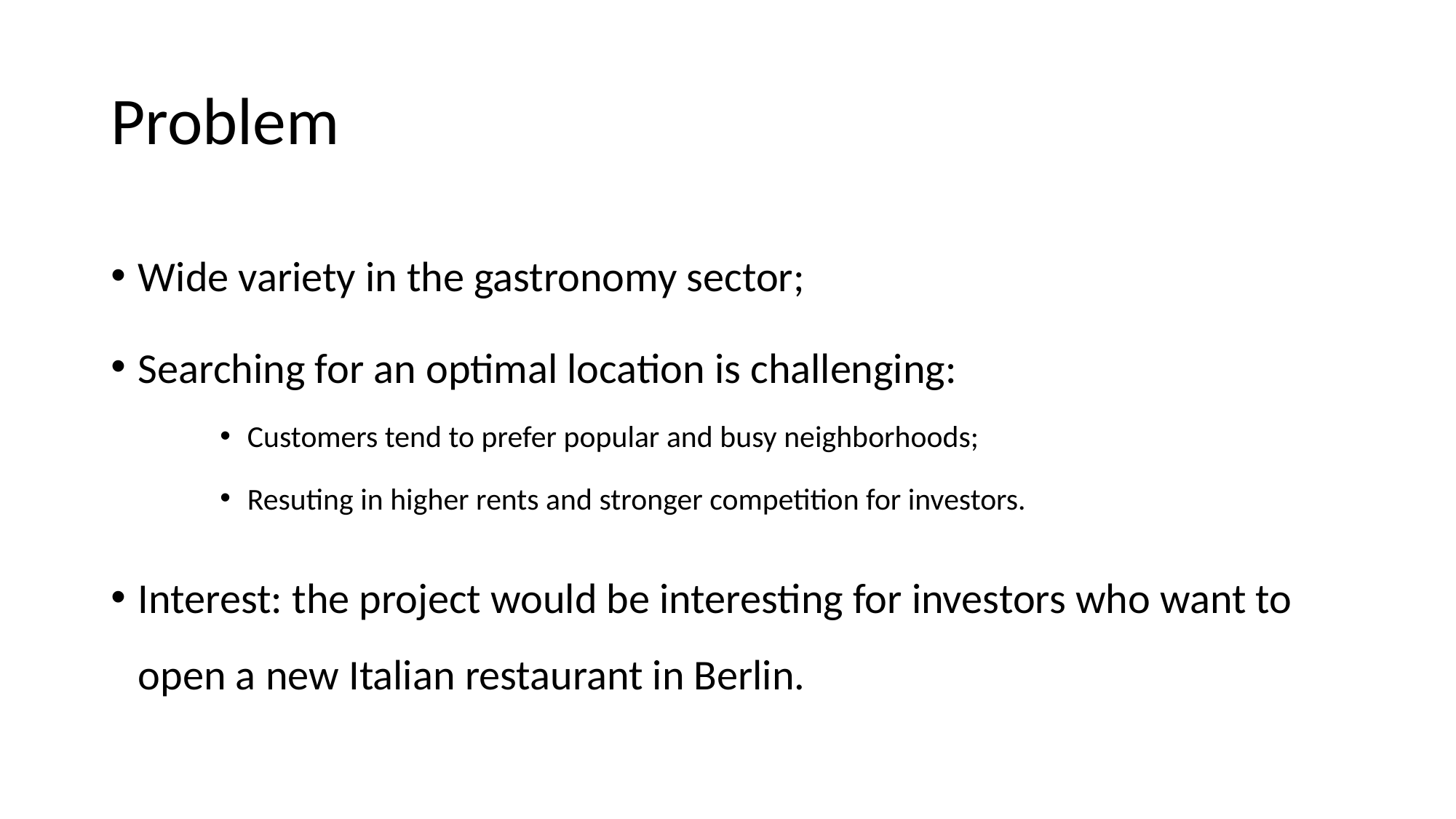

# Problem
Wide variety in the gastronomy sector;
Searching for an optimal location is challenging:
Customers tend to prefer popular and busy neighborhoods;
Resuting in higher rents and stronger competition for investors.

Interest: the project would be interesting for investors who want to open a new Italian restaurant in Berlin.